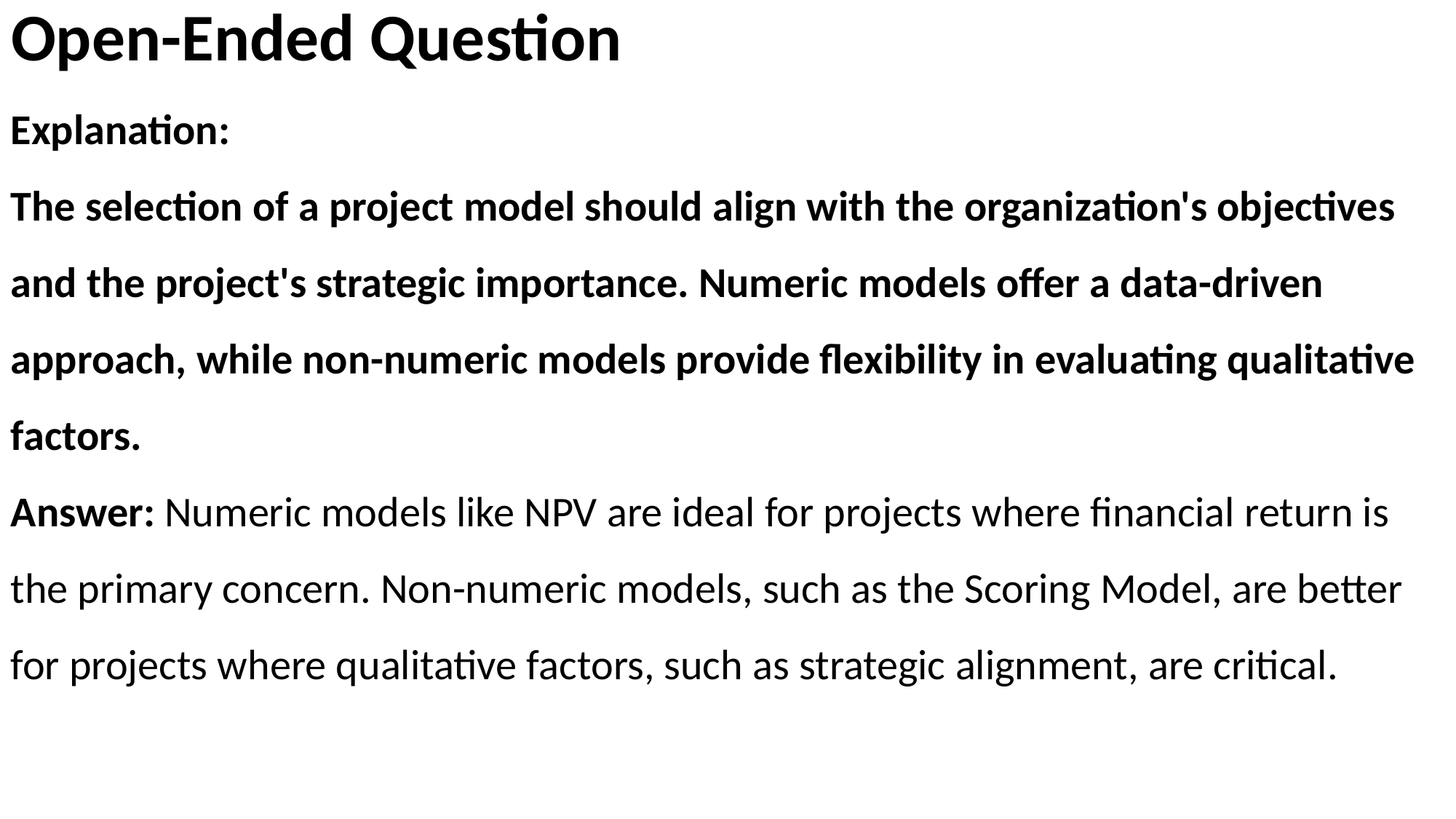

# Open-Ended Question
Explanation:
The selection of a project model should align with the organization's objectives and the project's strategic importance. Numeric models offer a data-driven approach, while non-numeric models provide flexibility in evaluating qualitative factors.
Answer: Numeric models like NPV are ideal for projects where financial return is the primary concern. Non-numeric models, such as the Scoring Model, are better for projects where qualitative factors, such as strategic alignment, are critical.